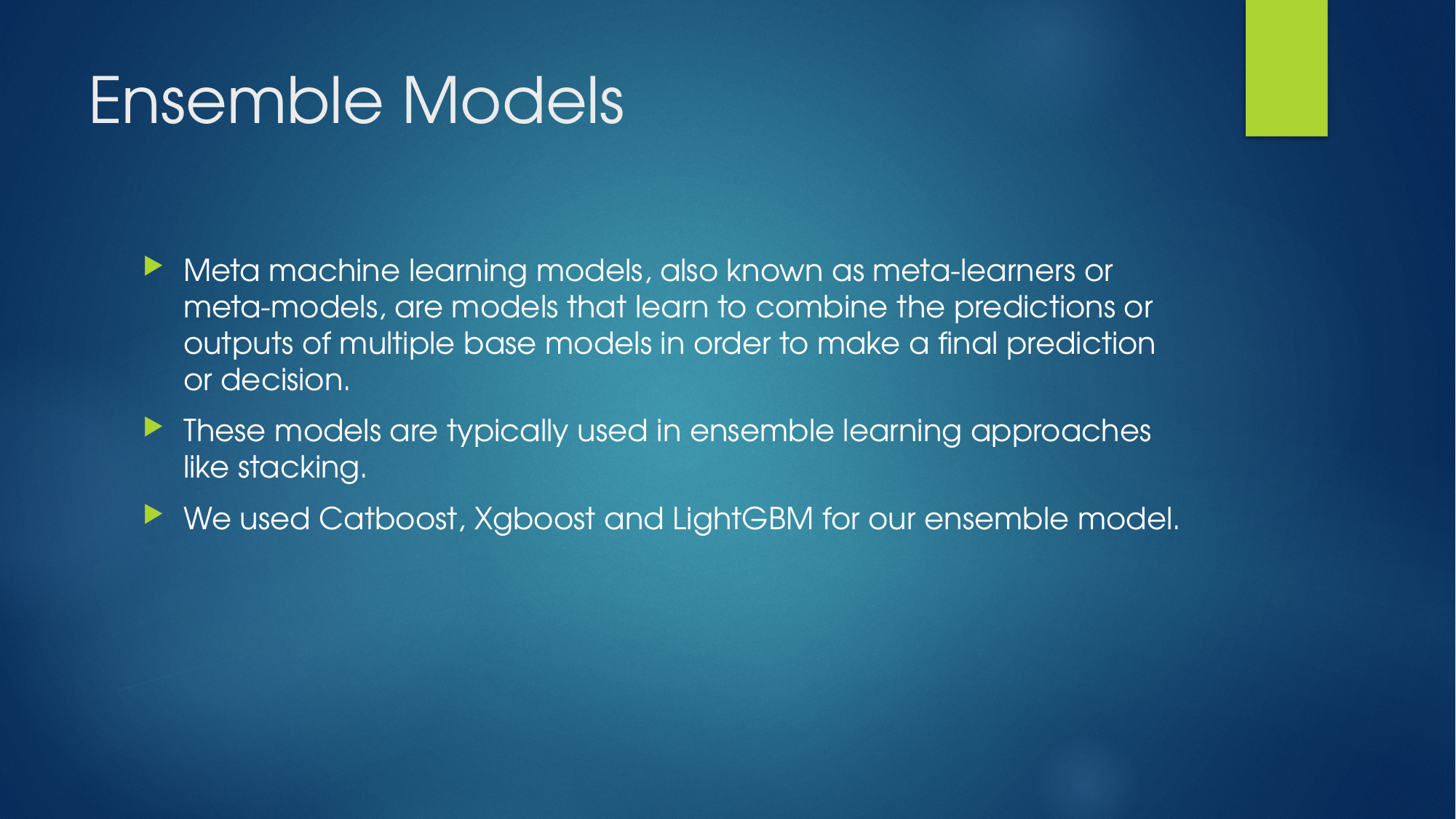

# Ensemble Models
Meta machine learning models, also known as meta-learners or meta-models, are models that learn to combine the predictions or outputs of multiple base models in order to make a final prediction or decision.
These models are typically used in ensemble learning approaches like stacking.
We used Catboost, Xgboost and LightGBM for our ensemble model.